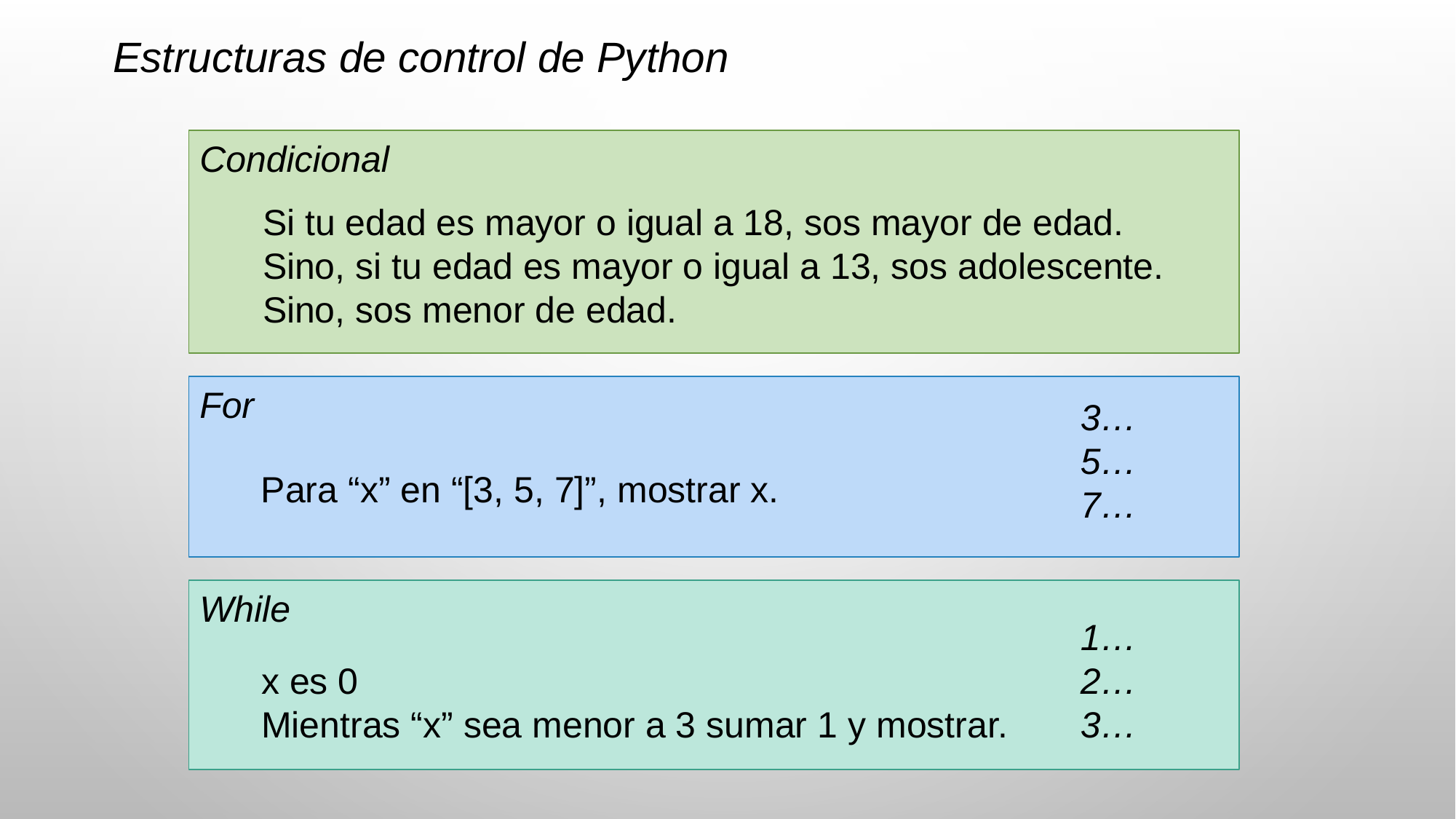

Estructuras de control de Python
Condicional
Si tu edad es mayor o igual a 18, sos mayor de edad.
Sino, si tu edad es mayor o igual a 13, sos adolescente.
Sino, sos menor de edad.
For
3…
5…
7…
Para “x” en “[3, 5, 7]”, mostrar x.
While
1…
2…
3…
x es 0
Mientras “x” sea menor a 3 sumar 1 y mostrar.